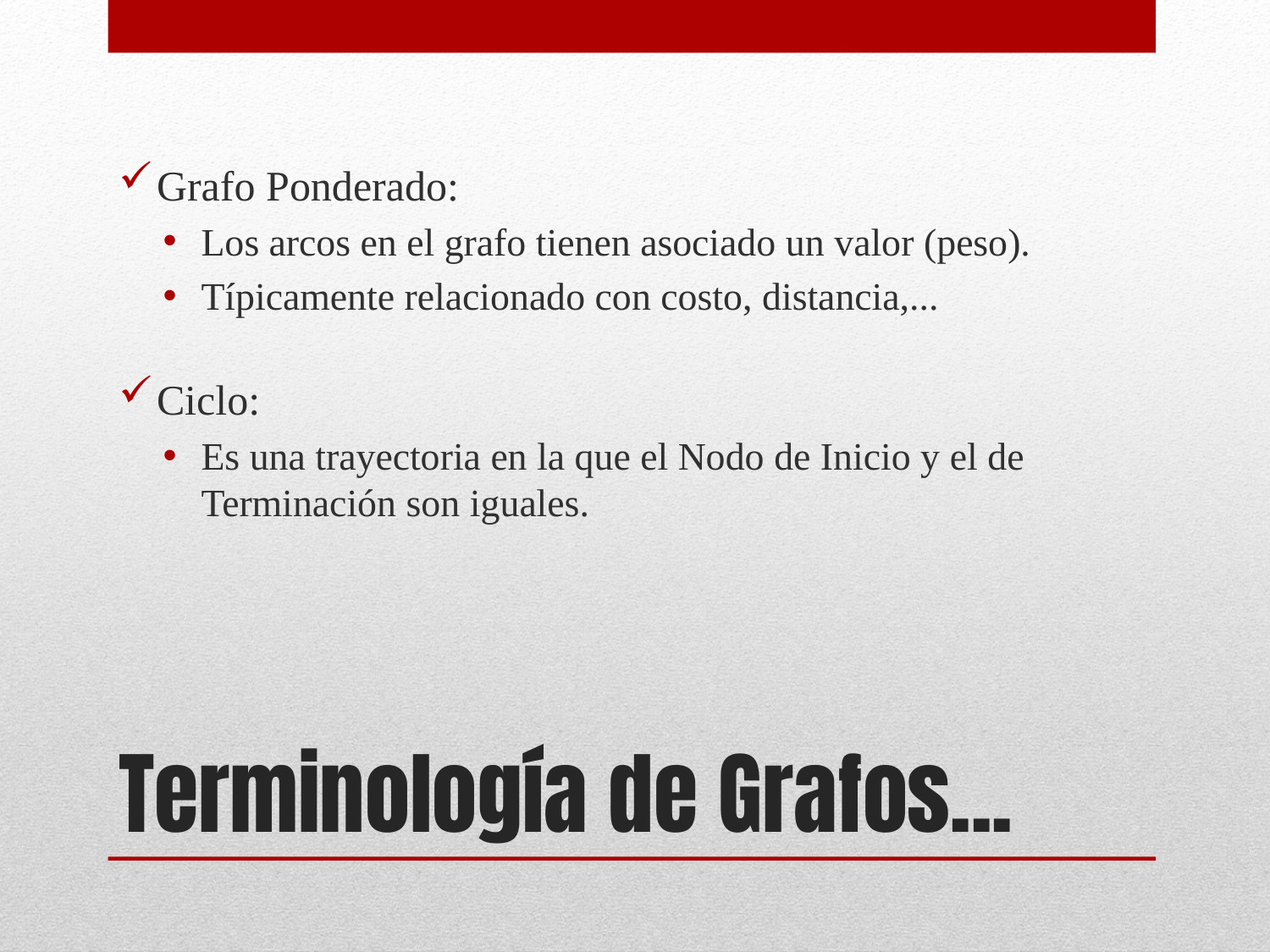

Grafo Ponderado:
Los arcos en el grafo tienen asociado un valor (peso).
Típicamente relacionado con costo, distancia,...
Ciclo:
Es una trayectoria en la que el Nodo de Inicio y el de Terminación son iguales.
# Terminología de Grafos...